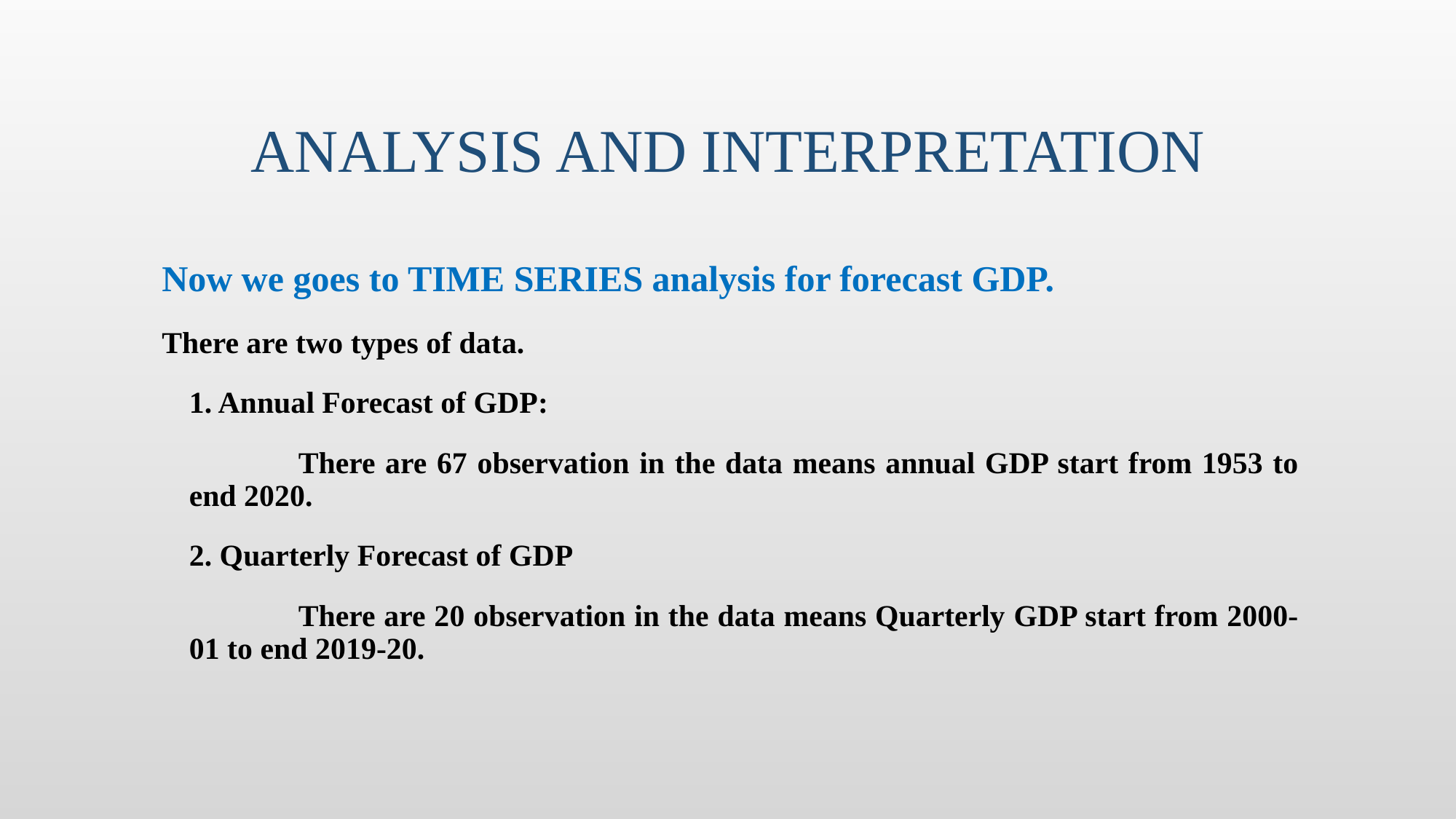

# Analysis and Interpretation
Now we goes to TIME SERIES analysis for forecast GDP.
There are two types of data.
	1. Annual Forecast of GDP:
		There are 67 observation in the data means annual GDP start from 1953 to end 2020.
	2. Quarterly Forecast of GDP
		There are 20 observation in the data means Quarterly GDP start from 2000-01 to end 2019-20.